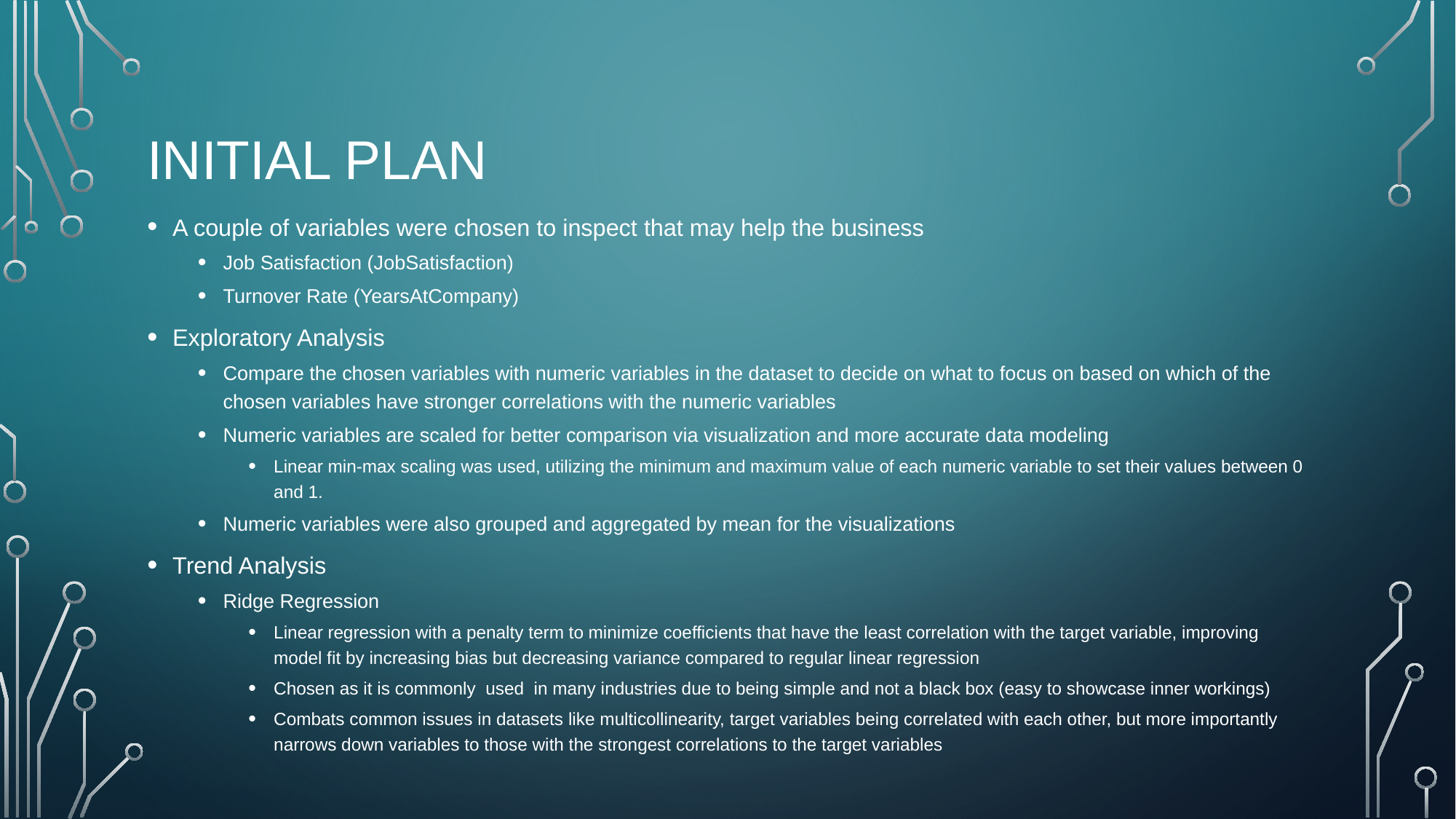

# Initial Plan
A couple of variables were chosen to inspect that may help the business
Job Satisfaction (JobSatisfaction)
Turnover Rate (YearsAtCompany)
Exploratory Analysis
Compare the chosen variables with numeric variables in the dataset to decide on what to focus on based on which of the chosen variables have stronger correlations with the numeric variables
Numeric variables are scaled for better comparison via visualization and more accurate data modeling
Linear min-max scaling was used, utilizing the minimum and maximum value of each numeric variable to set their values between 0 and 1.
Numeric variables were also grouped and aggregated by mean for the visualizations
Trend Analysis
Ridge Regression
Linear regression with a penalty term to minimize coefficients that have the least correlation with the target variable, improving model fit by increasing bias but decreasing variance compared to regular linear regression
Chosen as it is commonly  used  in many industries due to being simple and not a black box (easy to showcase inner workings)
Combats common issues in datasets like multicollinearity, target variables being correlated with each other, but more importantly narrows down variables to those with the strongest correlations to the target variables